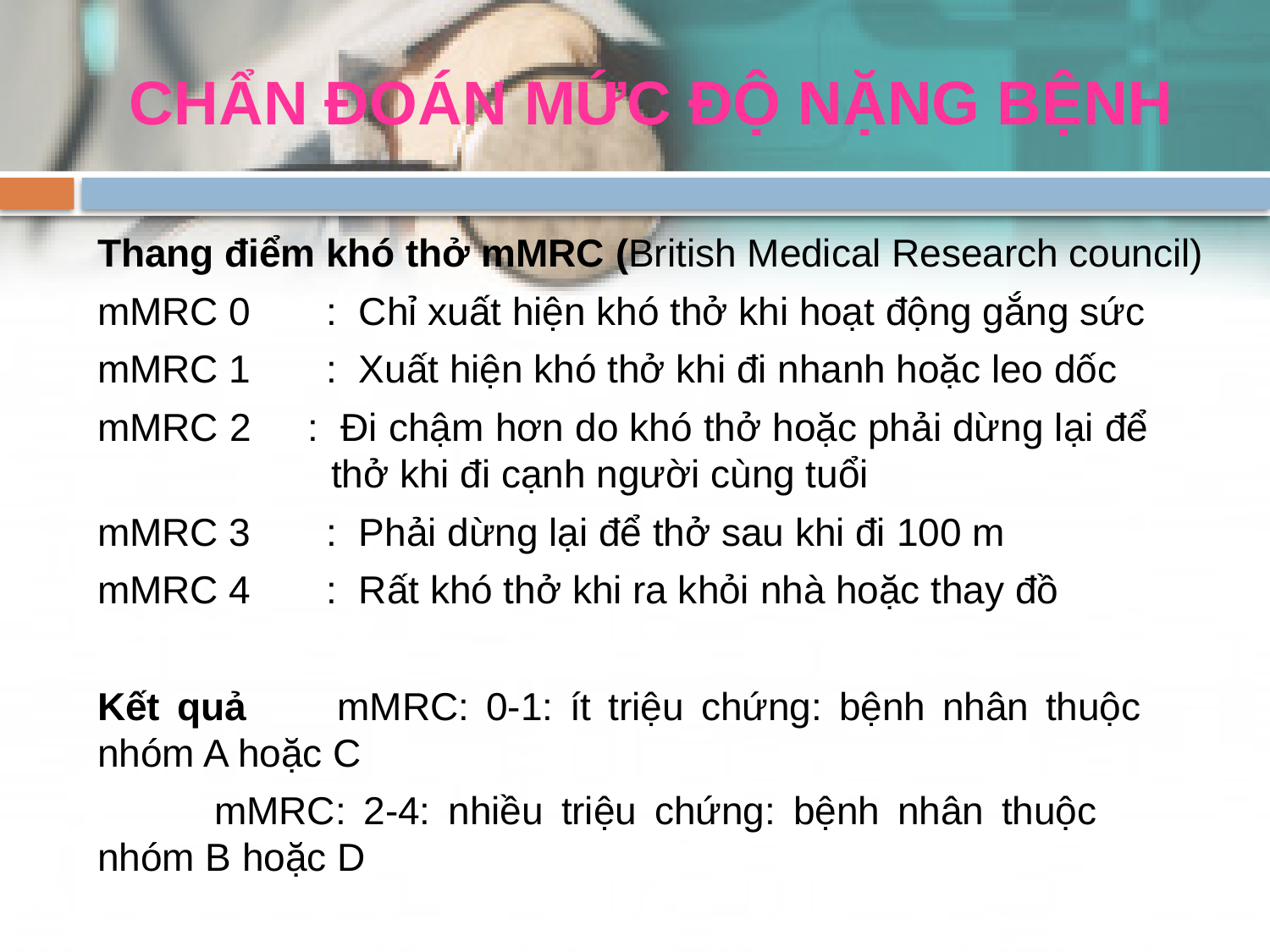

# CHẨN ĐOÁN MỨC ĐỘ NẶNG BỆNH
Thang điểm khó thở mMRC (British Medical Research council)
mMRC 0       :  Chỉ xuất hiện khó thở khi hoạt động gắng sức
mMRC 1       :  Xuất hiện khó thở khi đi nhanh hoặc leo dốc
mMRC 2     :  Đi chậm hơn do khó thở hoặc phải dừng lại để                     			thở khi đi cạnh người cùng tuổi
mMRC 3       :  Phải dừng lại để thở sau khi đi 100 m
mMRC 4       :  Rất khó thở khi ra khỏi nhà hoặc thay đồ

Kết quả	mMRC: 0-1: ít triệu chứng: bệnh nhân thuộc 				nhóm A hoặc C
		mMRC: 2-4: nhiều triệu chứng: bệnh nhân thuộc 				nhóm B hoặc D